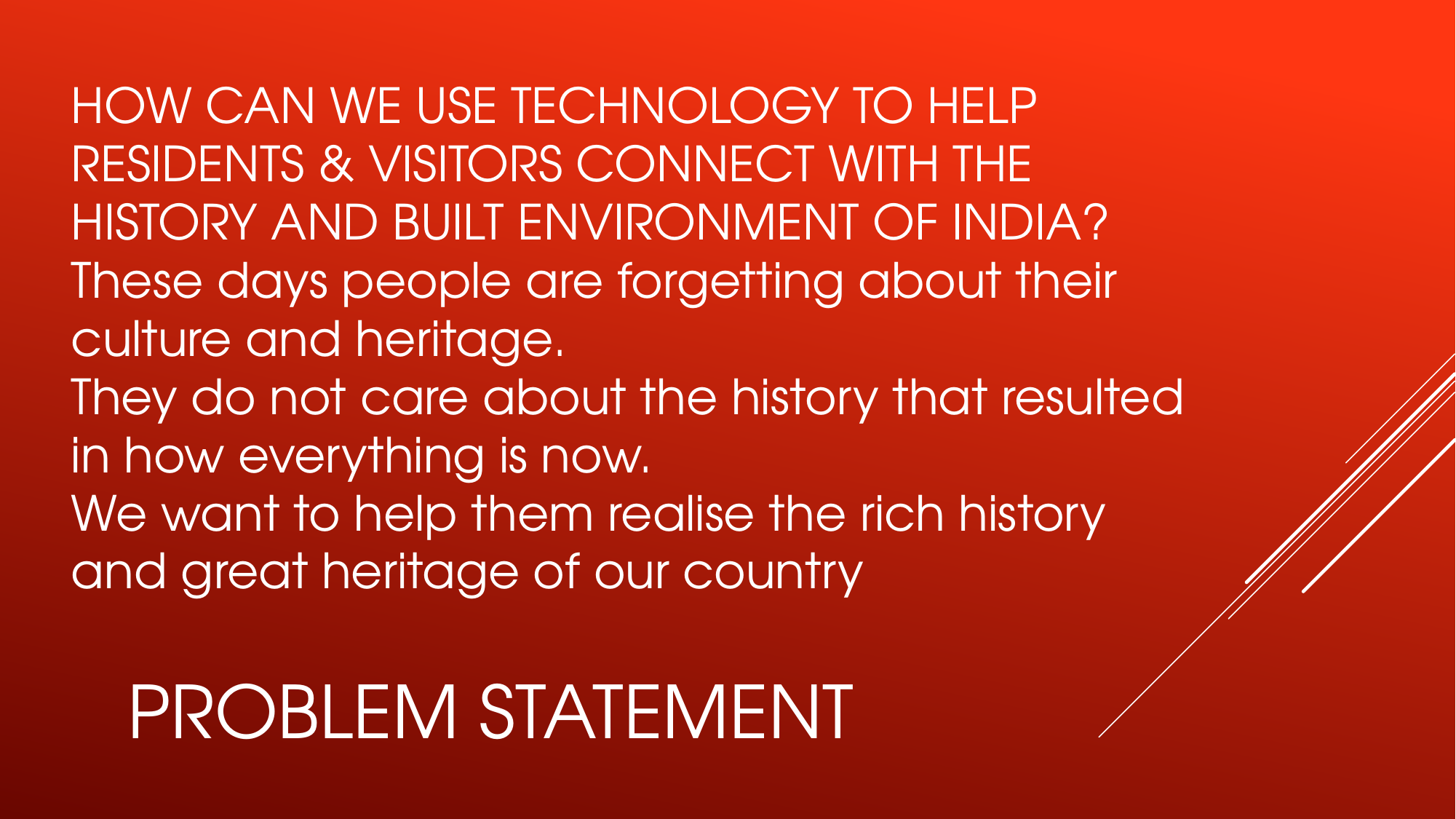

HOW CAN WE USE TECHNOLOGY TO HELP RESIDENTS & VISITORS CONNECT WITH THE HISTORY AND BUILT ENVIRONMENT OF INDIA?
These days people are forgetting about their culture and heritage.
They do not care about the history that resulted in how everything is now.
We want to help them realise the rich history and great heritage of our country
# Problem Statement